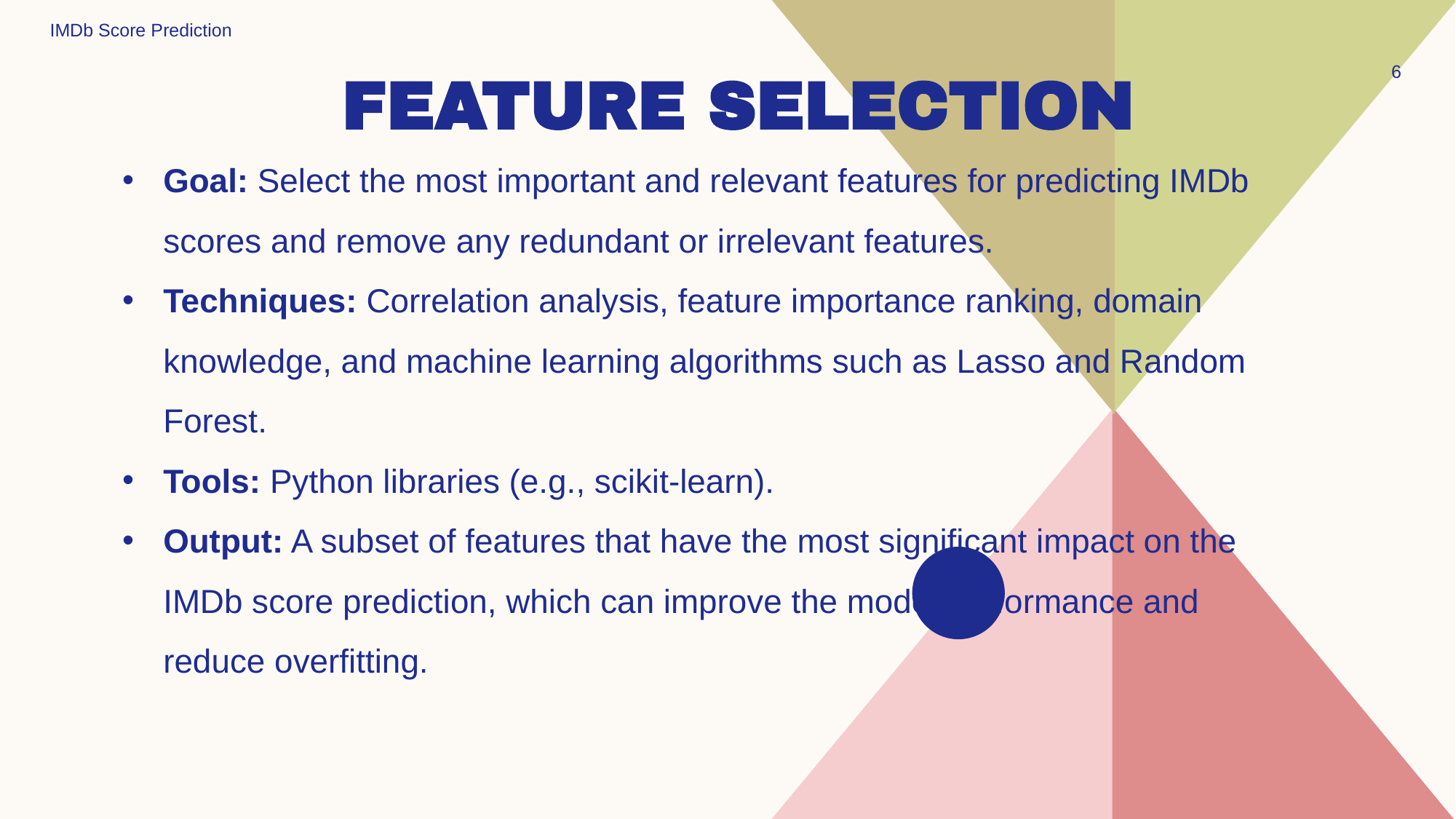

IMDb Score Prediction
6
# Feature Selection
Goal: Select the most important and relevant features for predicting IMDb scores and remove any redundant or irrelevant features.
Techniques: Correlation analysis, feature importance ranking, domain knowledge, and machine learning algorithms such as Lasso and Random Forest.
Tools: Python libraries (e.g., scikit-learn).
Output: A subset of features that have the most significant impact on the IMDb score prediction, which can improve the model performance and reduce overfitting.